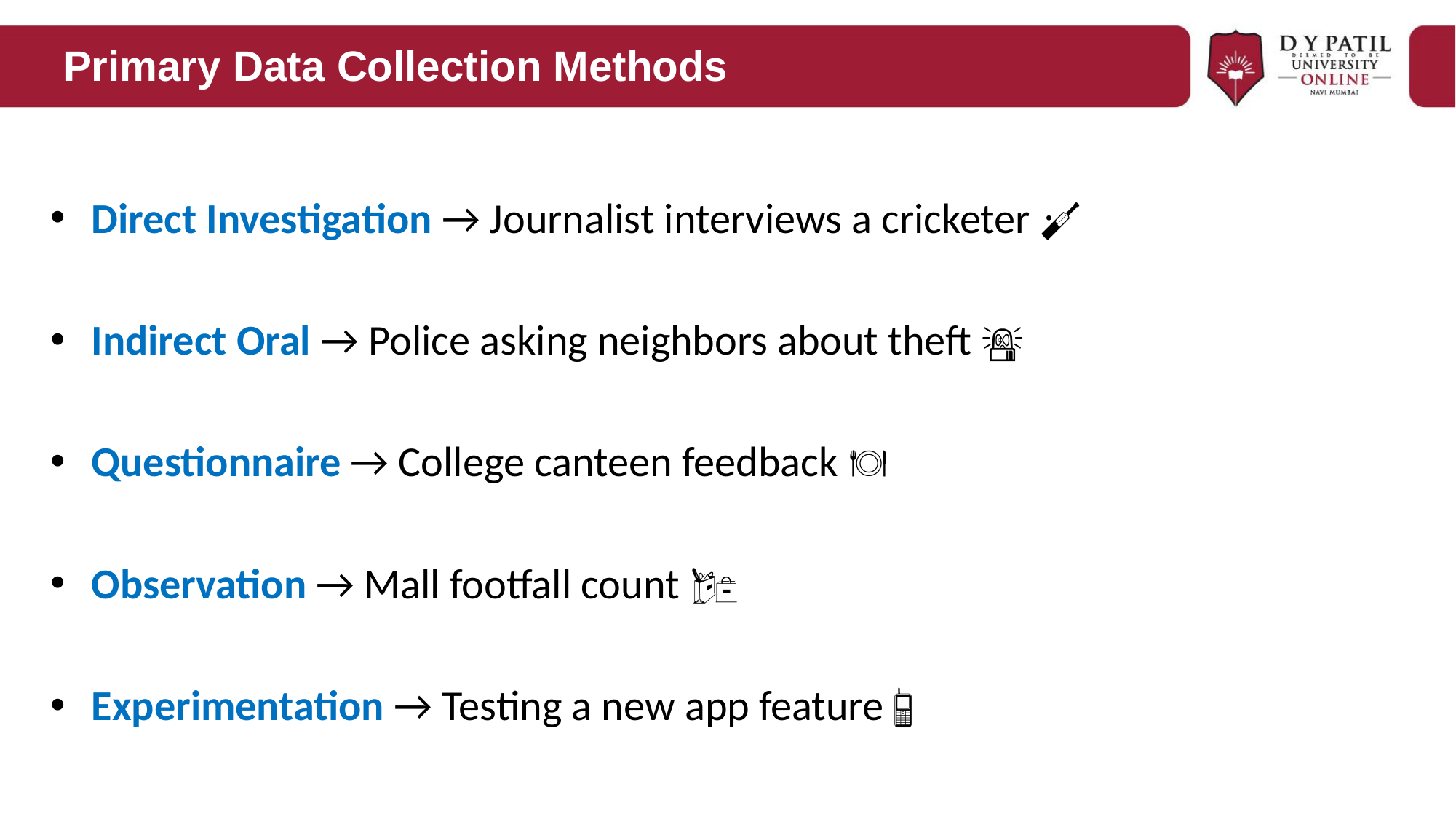

# Primary Data Collection Methods
Direct Investigation → Journalist interviews a cricketer 🏏

Indirect Oral → Police asking neighbors about theft 🚨

Questionnaire → College canteen feedback 🍽️

Observation → Mall footfall count 🛍️

Experimentation → Testing a new app feature 📱